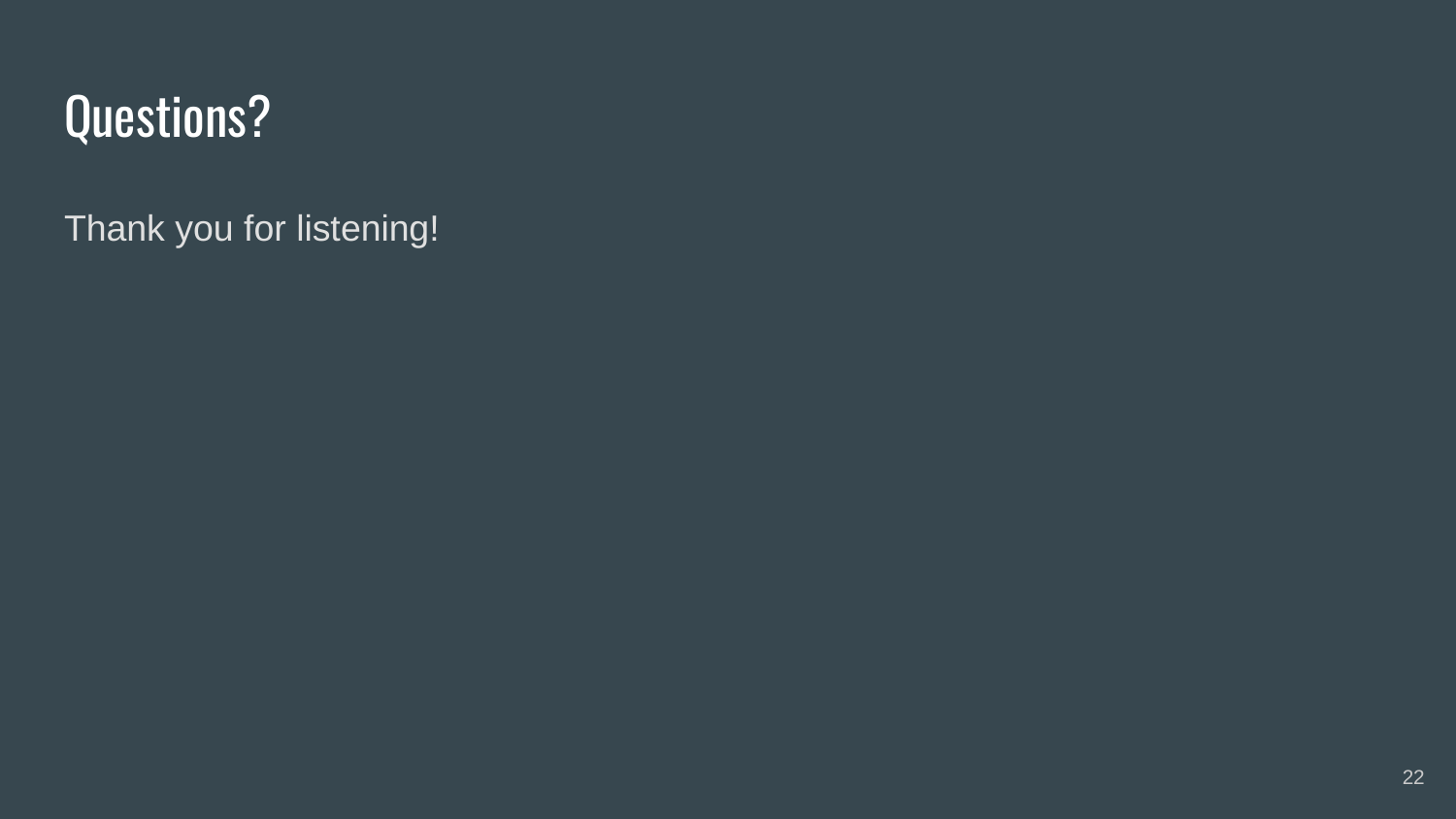

# Questions?
Thank you for listening!
22